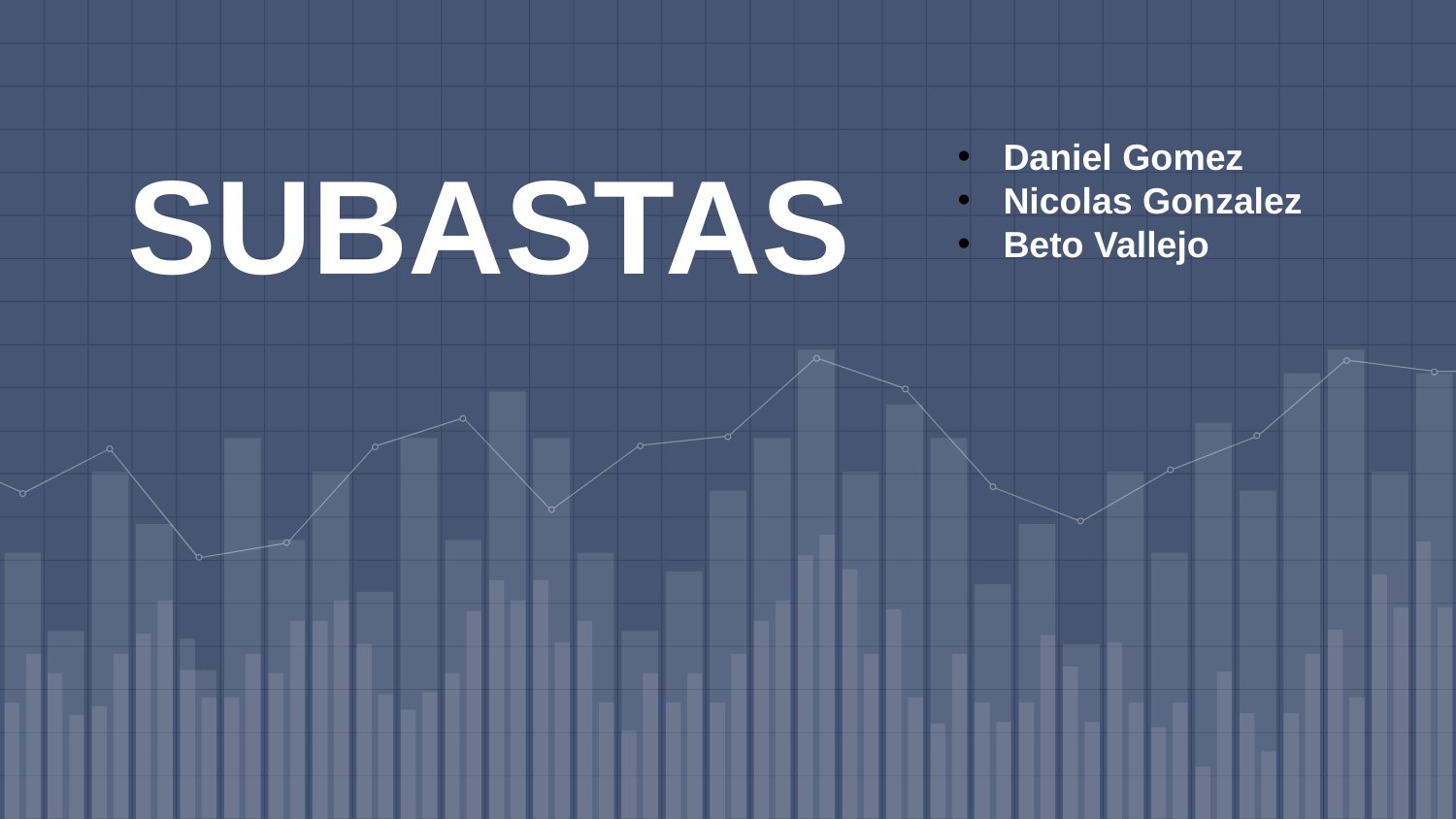

# SUBASTAS
Daniel Gomez
Nicolas Gonzalez
Beto Vallejo